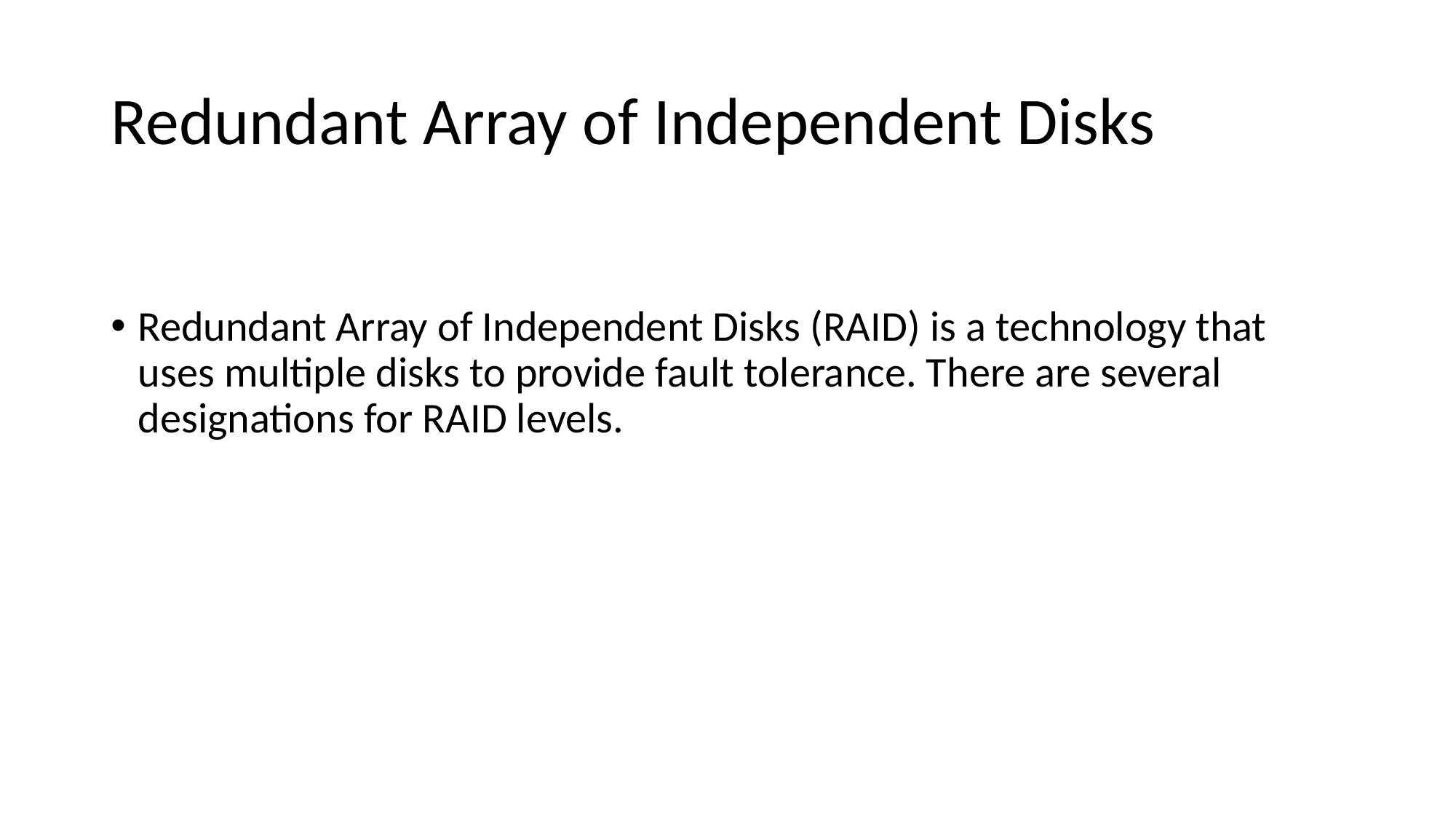

# Redundant Array of Independent Disks
Redundant Array of Independent Disks (RAID) is a technology that uses multiple disks to provide fault tolerance. There are several designations for RAID levels.